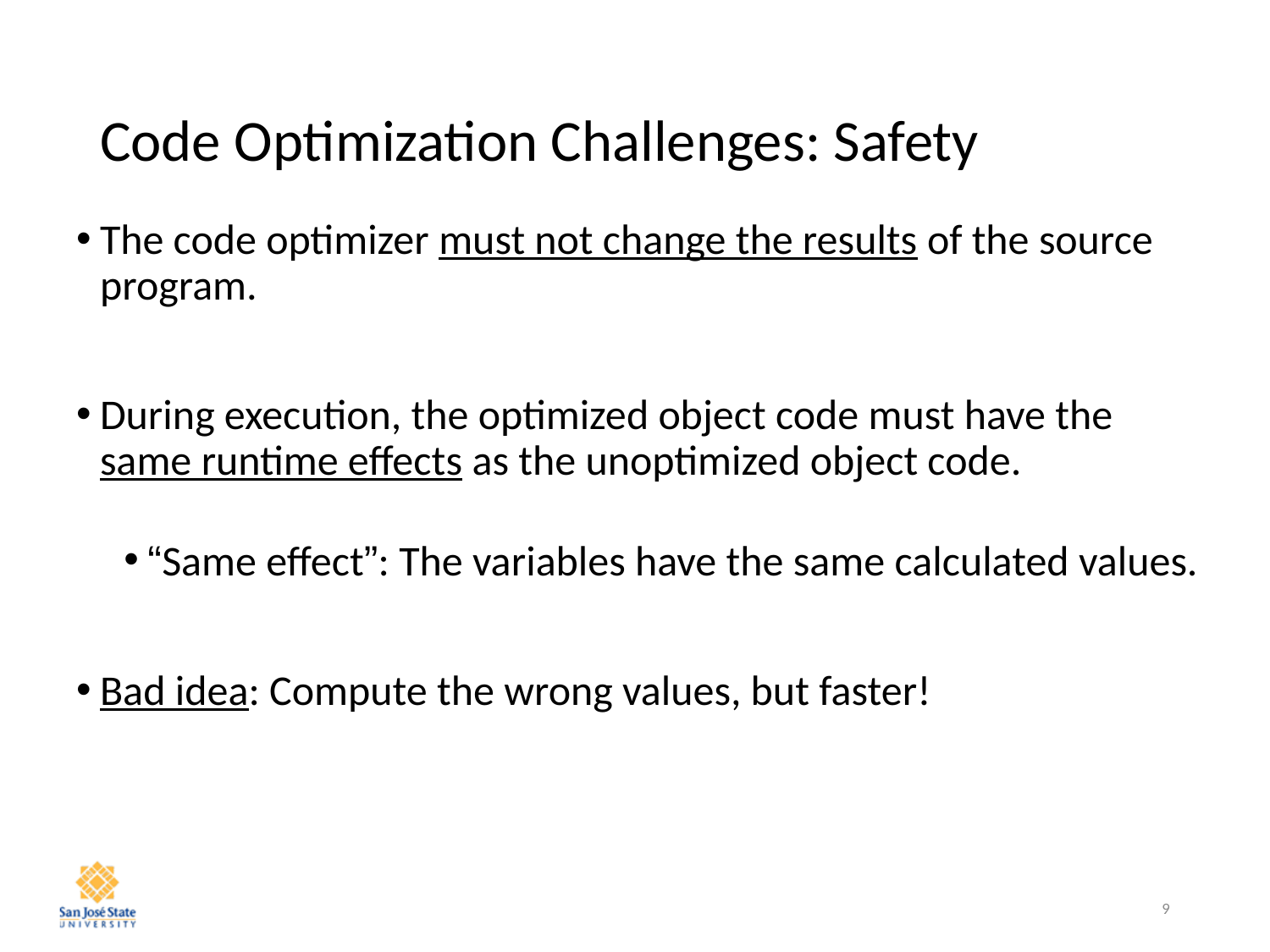

# Code Optimization Challenges: Safety
The code optimizer must not change the results of the source program.

During execution, the optimized object code must have the same runtime effects as the unoptimized object code.

“Same effect”: The variables have the same calculated values.

Bad idea: Compute the wrong values, but faster!
9